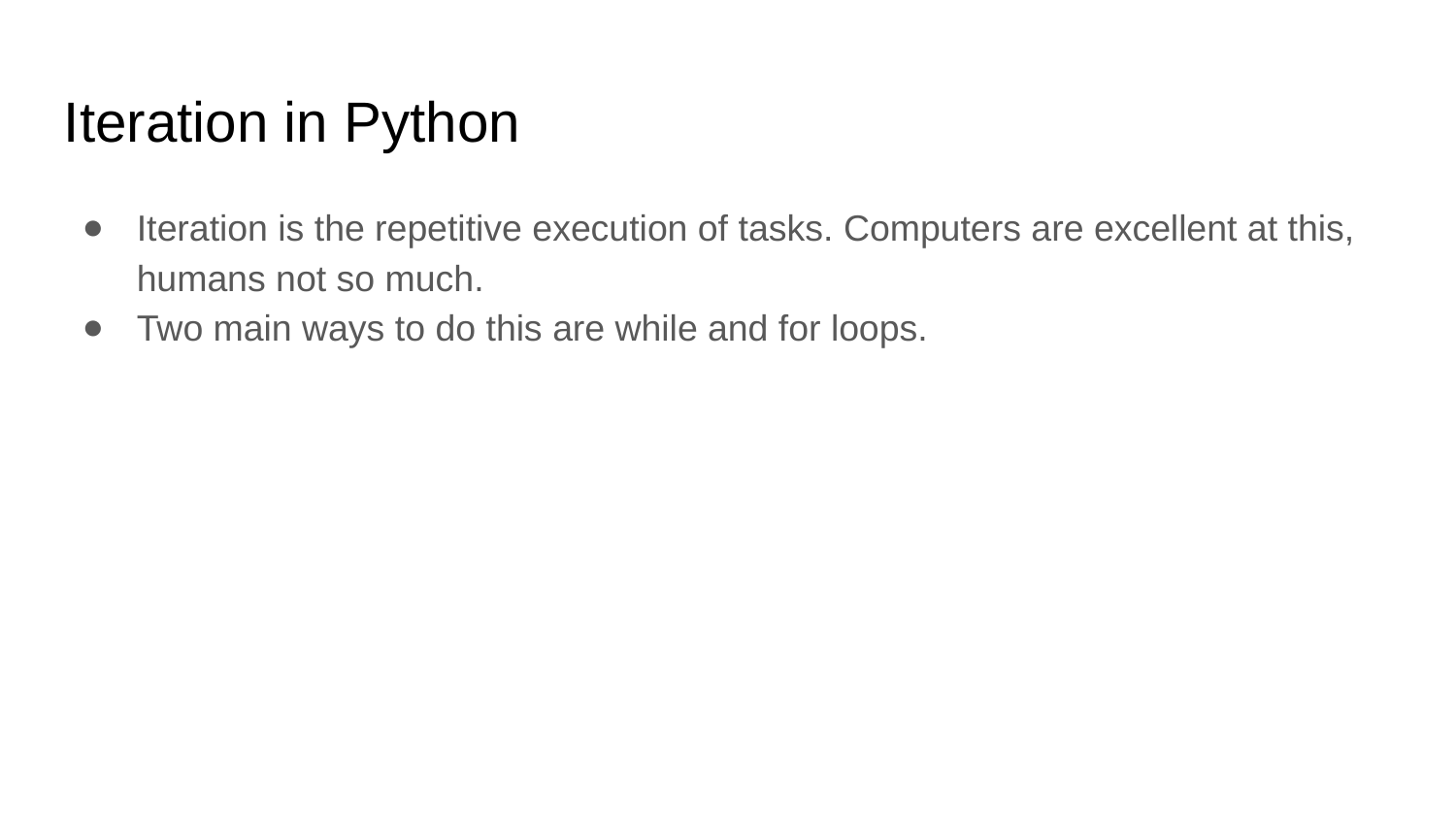

Iteration in Python
Iteration is the repetitive execution of tasks. Computers are excellent at this, humans not so much.
Two main ways to do this are while and for loops.